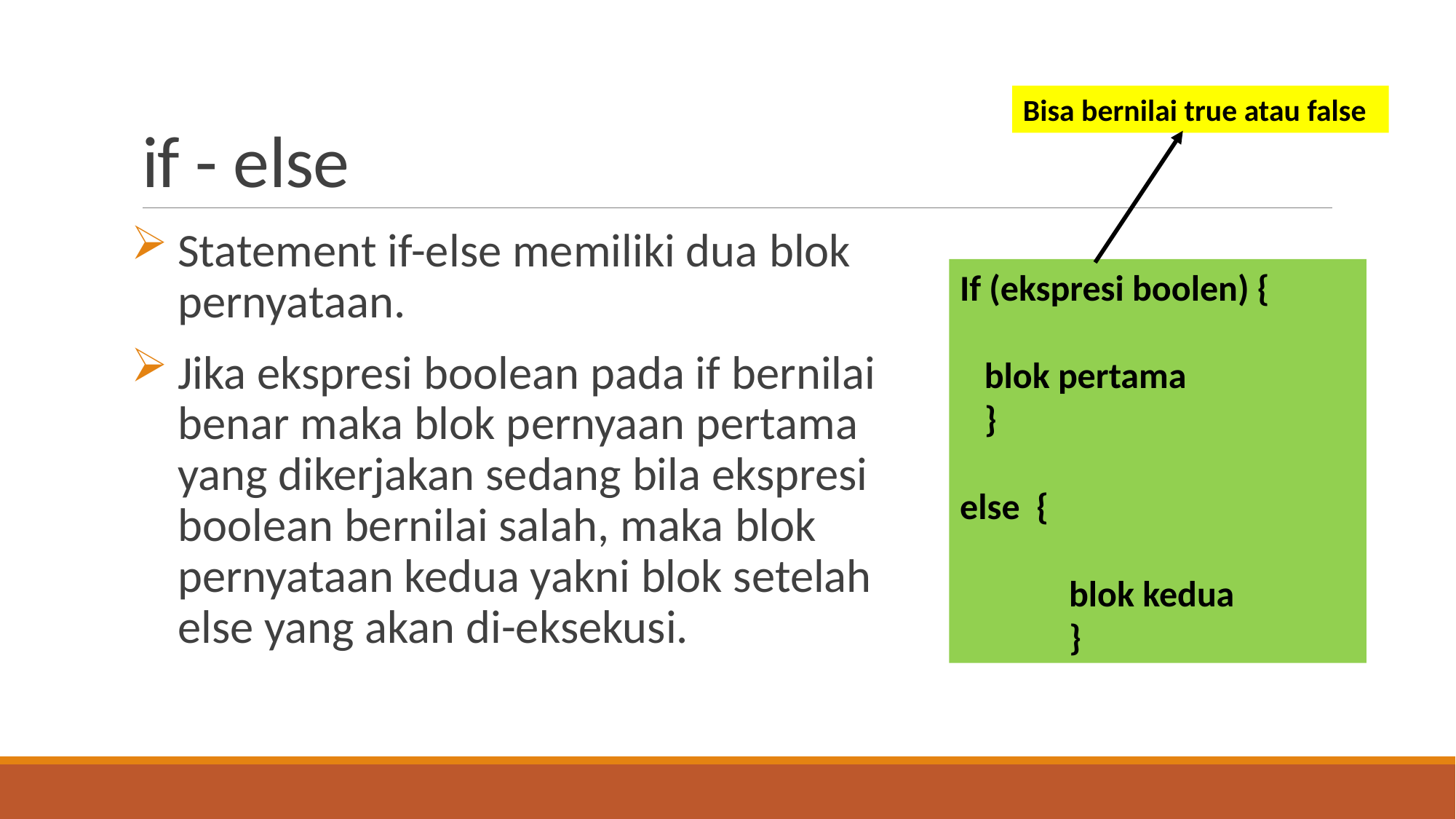

# if - else
Bisa bernilai true atau false
Statement if-else memiliki dua blok pernyataan.
Jika ekspresi boolean pada if bernilai benar maka blok pernyaan pertama yang dikerjakan sedang bila ekspresi boolean bernilai salah, maka blok pernyataan kedua yakni blok setelah else yang akan di-eksekusi.
If (ekspresi boolen) {

   blok pertama
   }

else  {

	blok kedua
	}